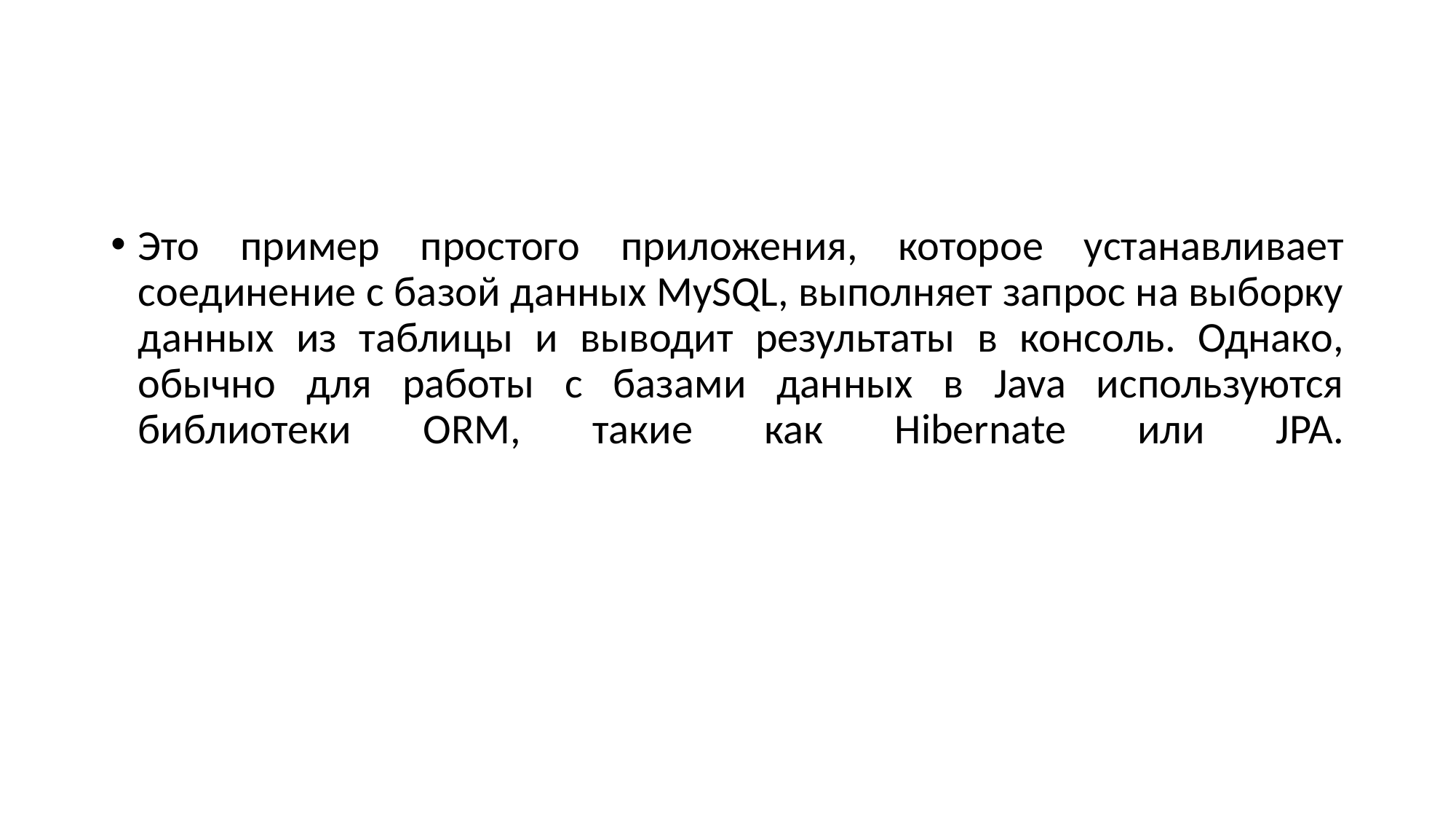

#
Это пример простого приложения, которое устанавливает соединение с базой данных MySQL, выполняет запрос на выборку данных из таблицы и выводит результаты в консоль. Однако, обычно для работы с базами данных в Java используются библиотеки ORM, такие как Hibernate или JPA.